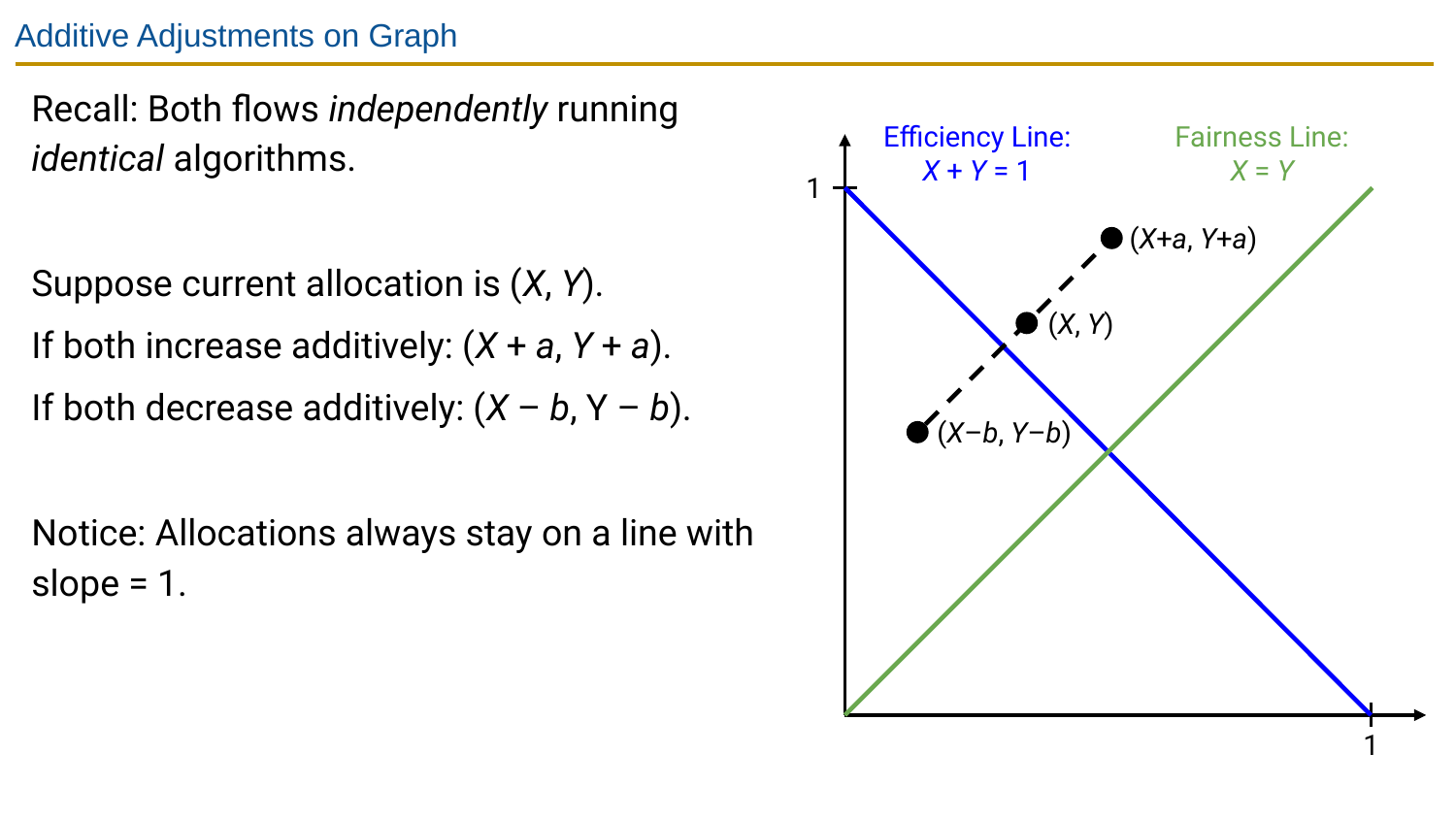

# Additive Adjustments on Graph
Recall: Both flows independently running identical algorithms.

Suppose current allocation is (X, Y).
If both increase additively: (X + a, Y + a).
If both decrease additively: (X – b, Y – b).

Notice: Allocations always stay on a line with slope = 1.
Fairness Line:
X = Y
Efficiency Line:
X + Y = 1
1
(X+a, Y+a)

(X, Y)

(X–b, Y–b)

1